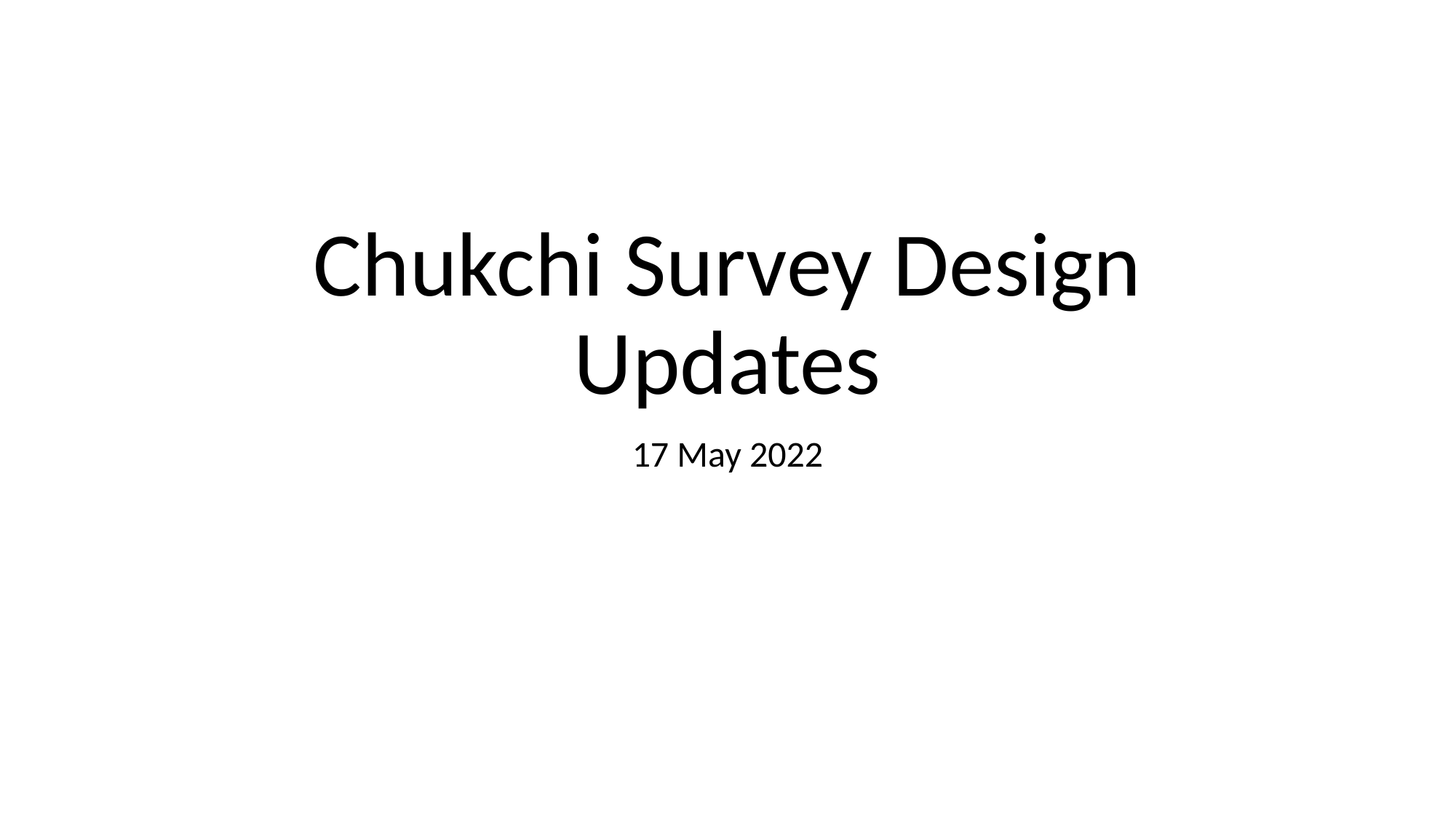

# Chukchi Survey Design Updates
17 May 2022